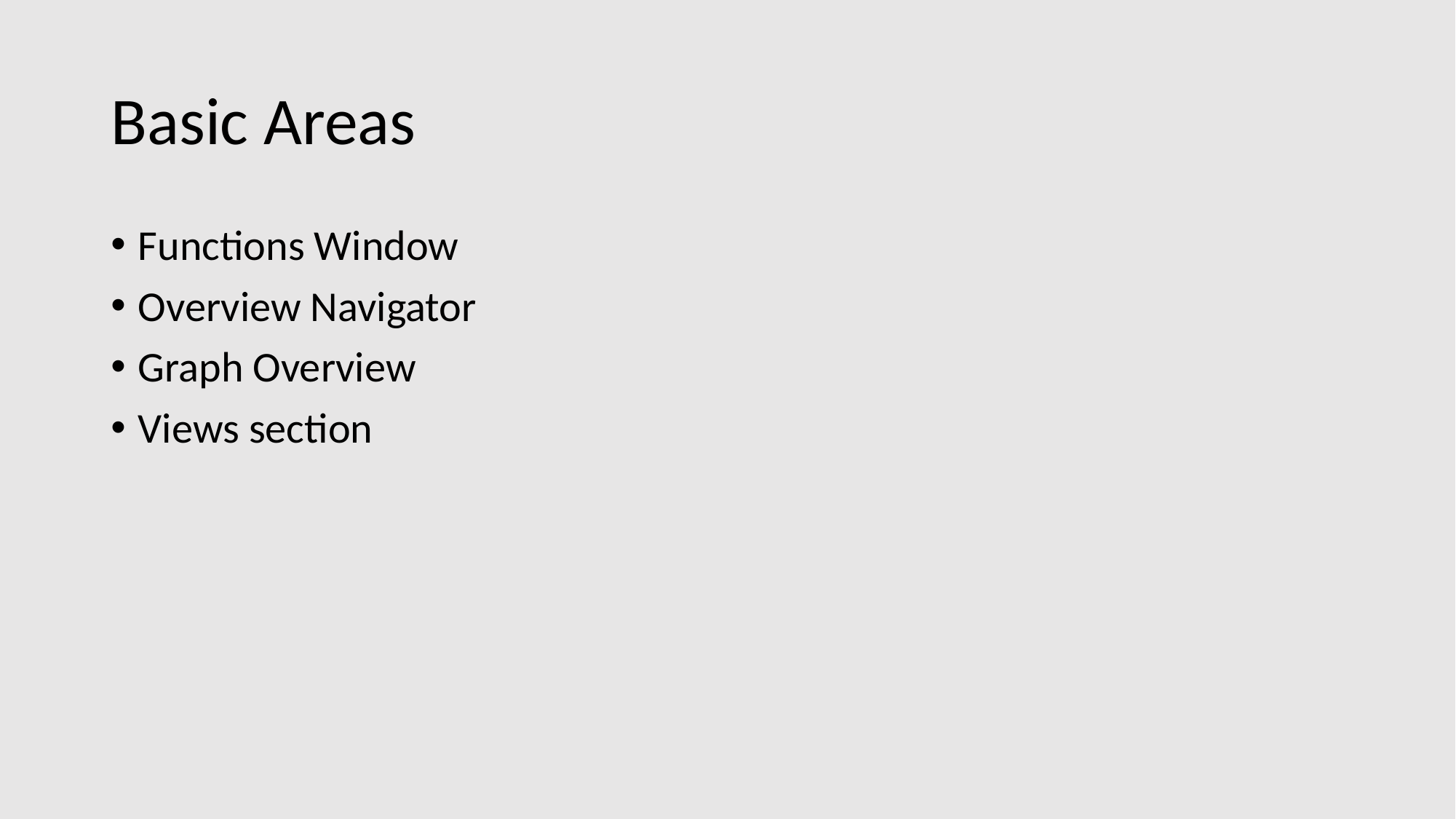

# Basic Areas
Functions Window
Overview Navigator
Graph Overview
Views section